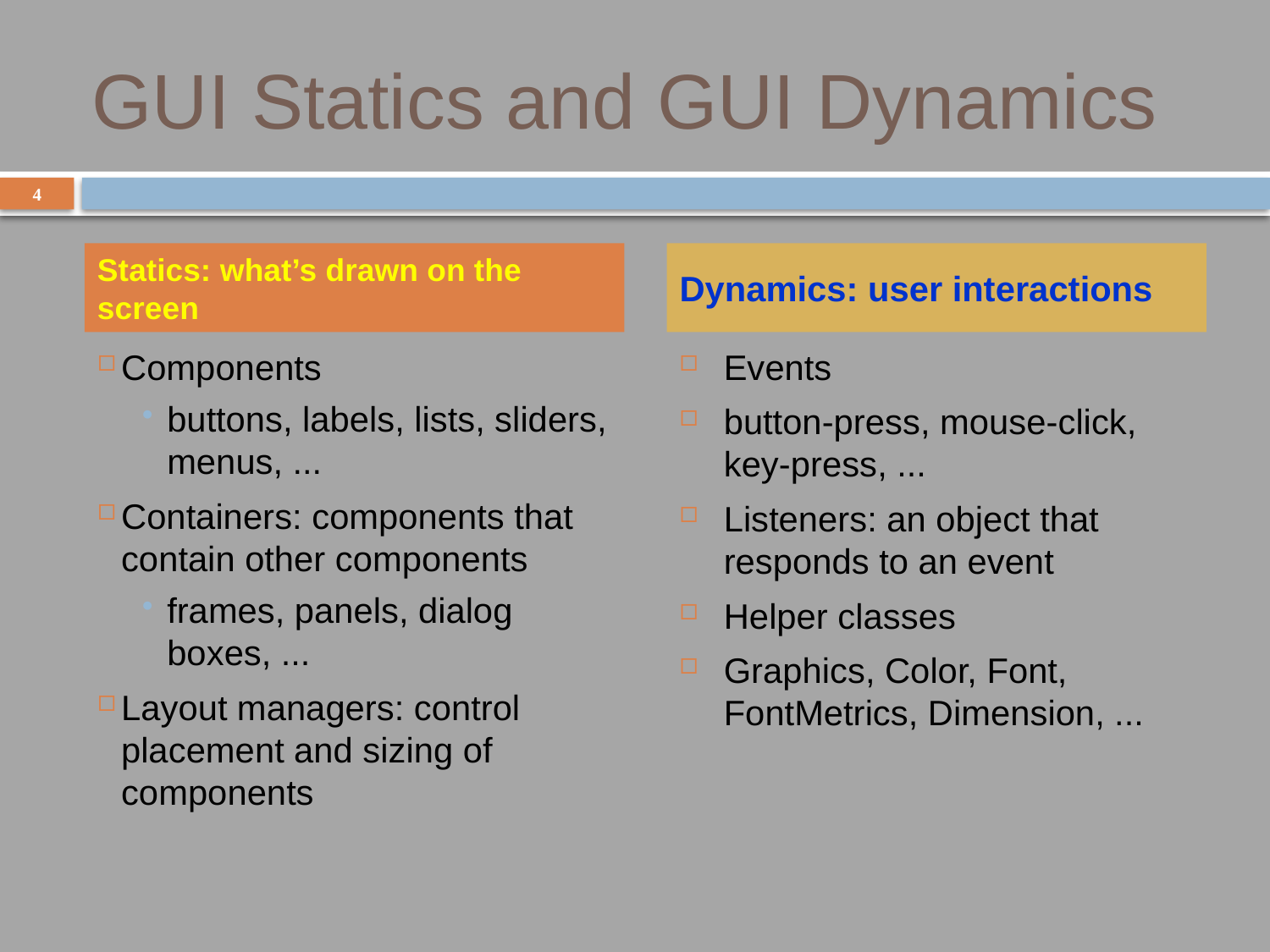

# GUI Statics and GUI Dynamics
4
Statics: what’s drawn on the screen
Dynamics: user interactions
Components
buttons, labels, lists, sliders, menus, ...
Containers: components that contain other components
frames, panels, dialog boxes, ...
Layout managers: control placement and sizing of components
Events
button-press, mouse-click, key-press, ...
Listeners: an object that responds to an event
Helper classes
Graphics, Color, Font, FontMetrics, Dimension, ...